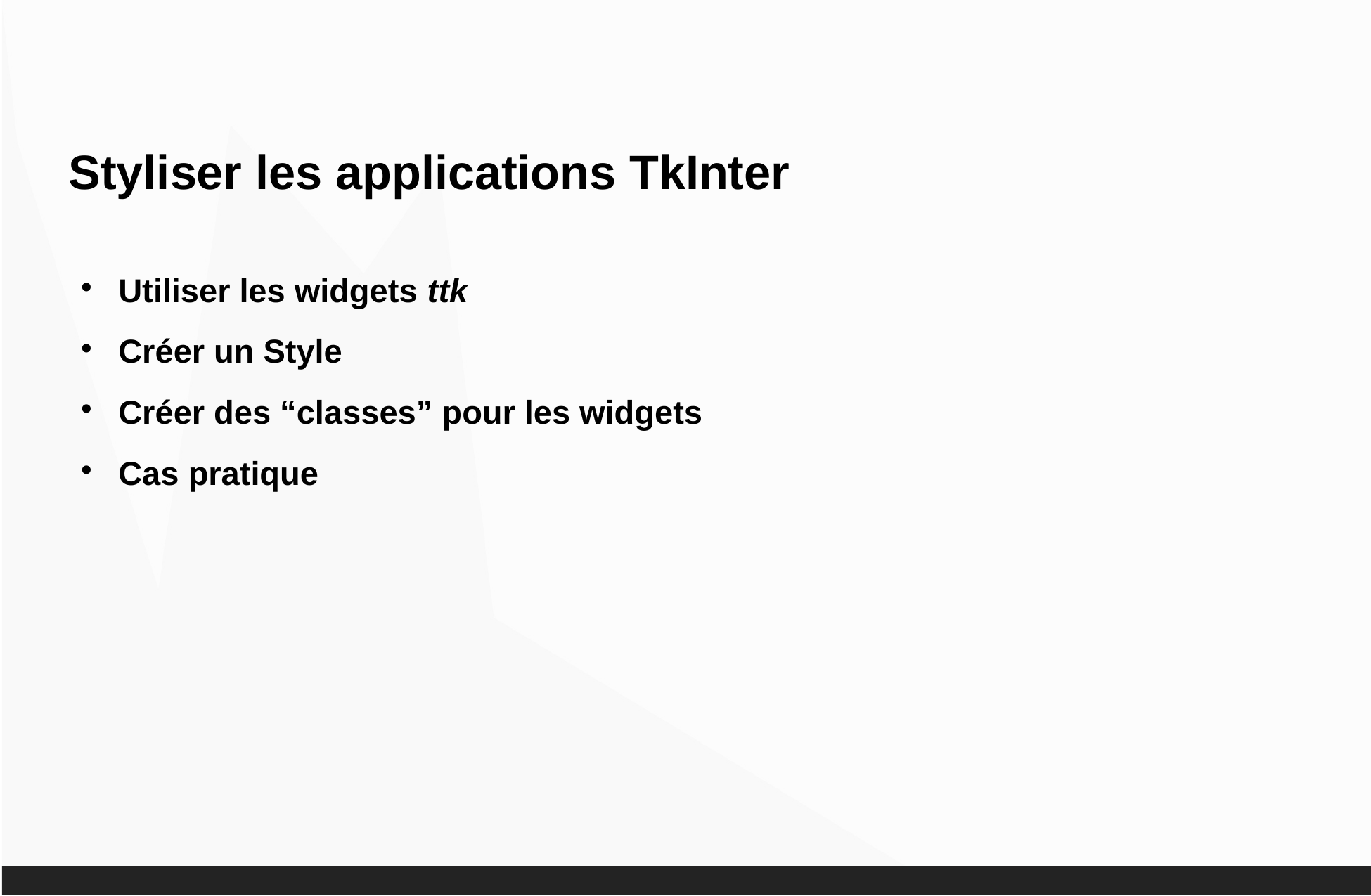

Styliser les applications TkInter
Utiliser les widgets ttk
Créer un Style
Créer des “classes” pour les widgets
Cas pratique